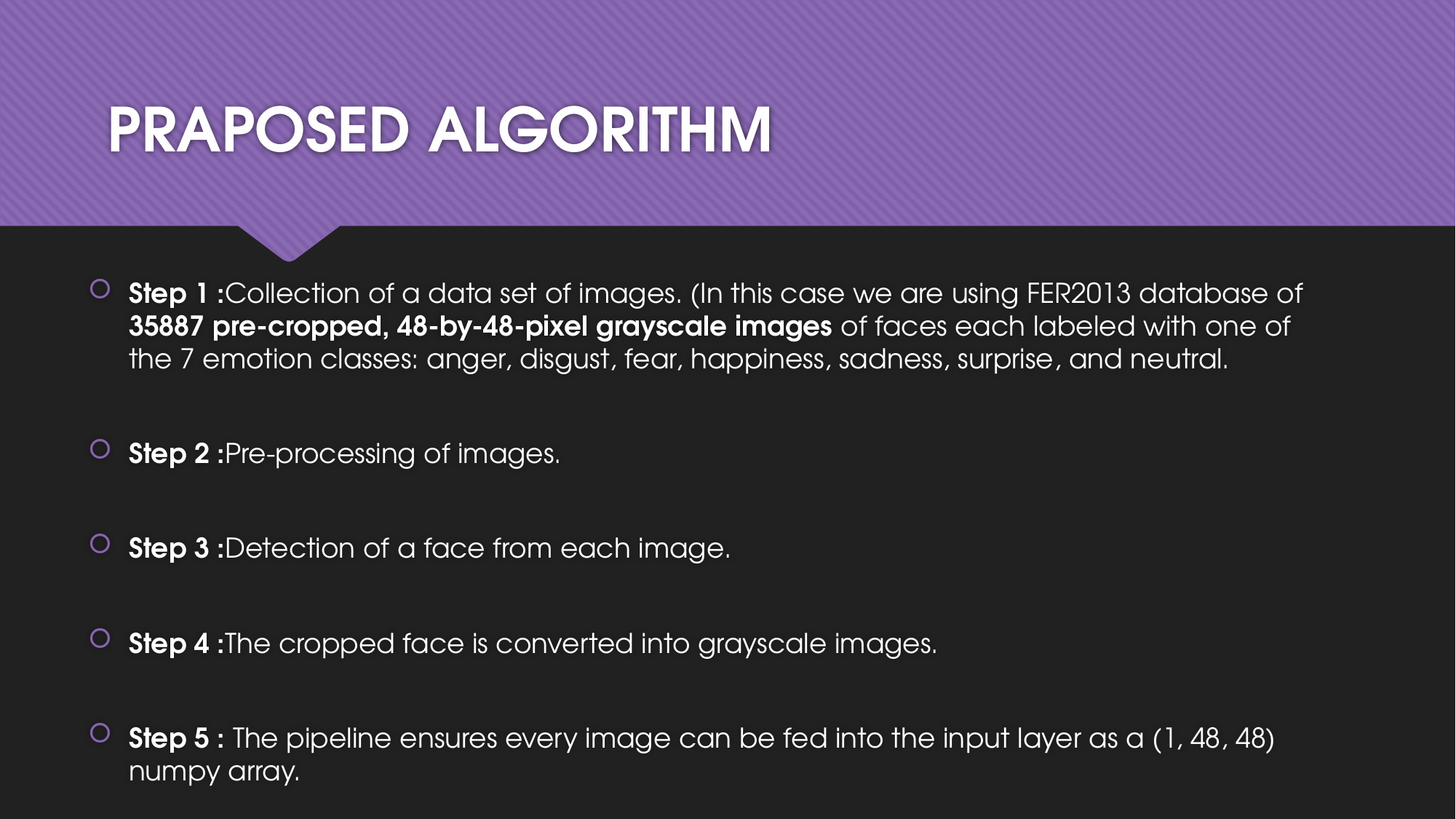

# PRAPOSED ALGORITHM
Step 1 :Collection of a data set of images. (In this case we are using FER2013 database of 35887 pre-cropped, 48-by-48-pixel grayscale images of faces each labeled with one of the 7 emotion classes: anger, disgust, fear, happiness, sadness, surprise, and neutral.

Step 2 :Pre-processing of images.

Step 3 :Detection of a face from each image.

Step 4 :The cropped face is converted into grayscale images.

Step 5 : The pipeline ensures every image can be fed into the input layer as a (1, 48, 48) numpy array.